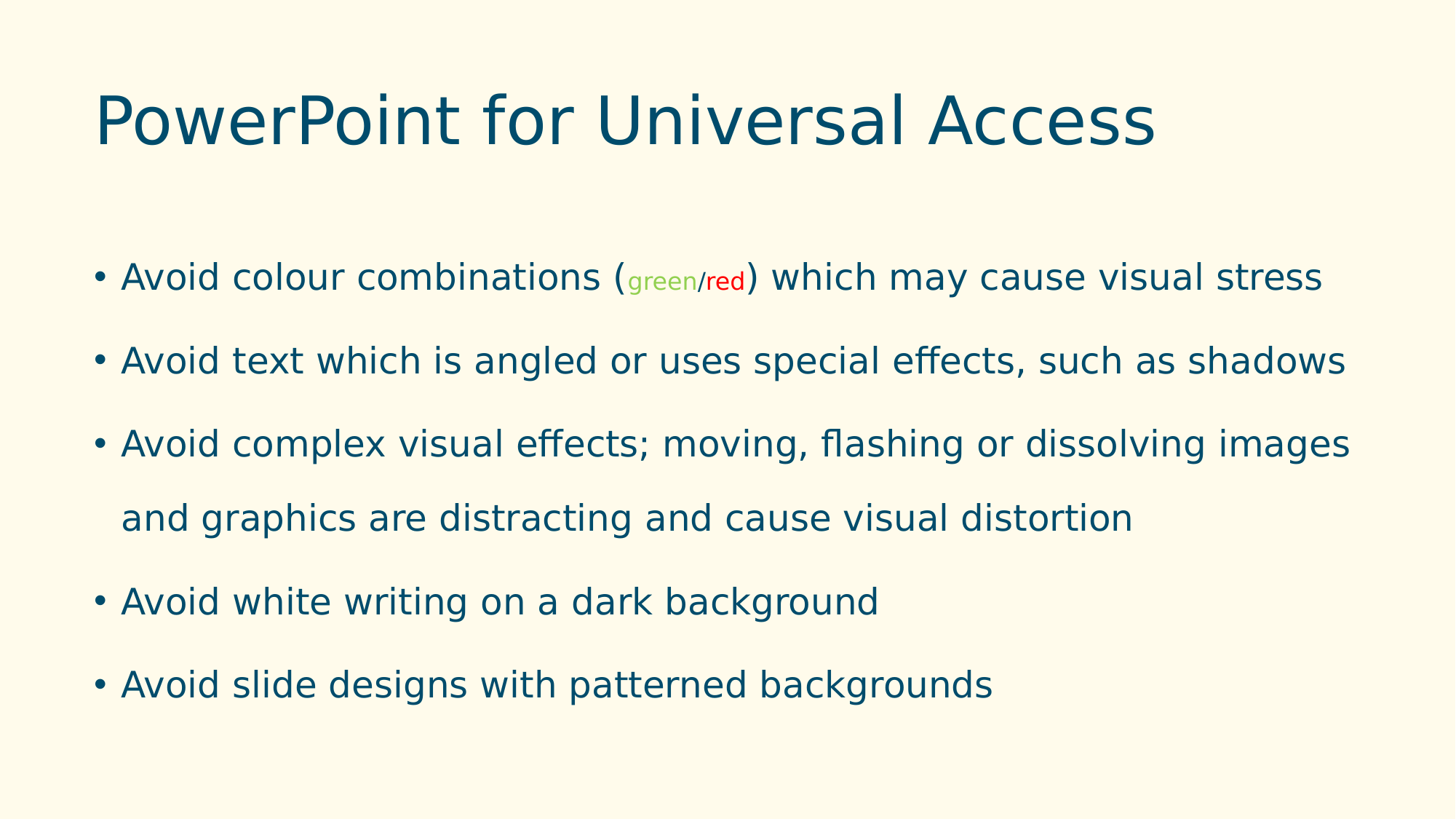

# PowerPoint for Universal Access
Avoid colour combinations (green/red) which may cause visual stress
Avoid text which is angled or uses special effects, such as shadows
Avoid complex visual effects; moving, flashing or dissolving images and graphics are distracting and cause visual distortion
Avoid white writing on a dark background
Avoid slide designs with patterned backgrounds